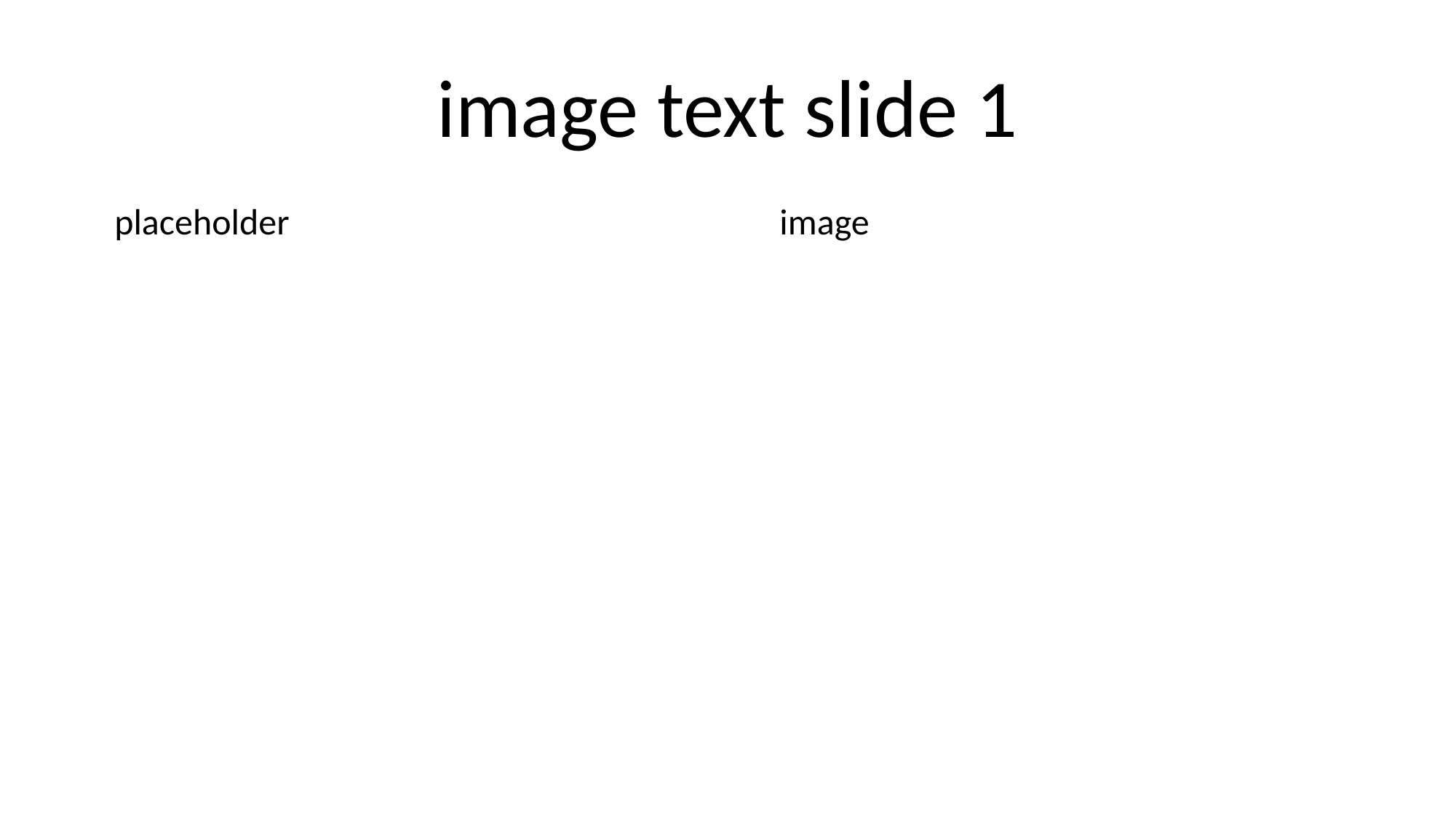

# image text slide 1
image
placeholder